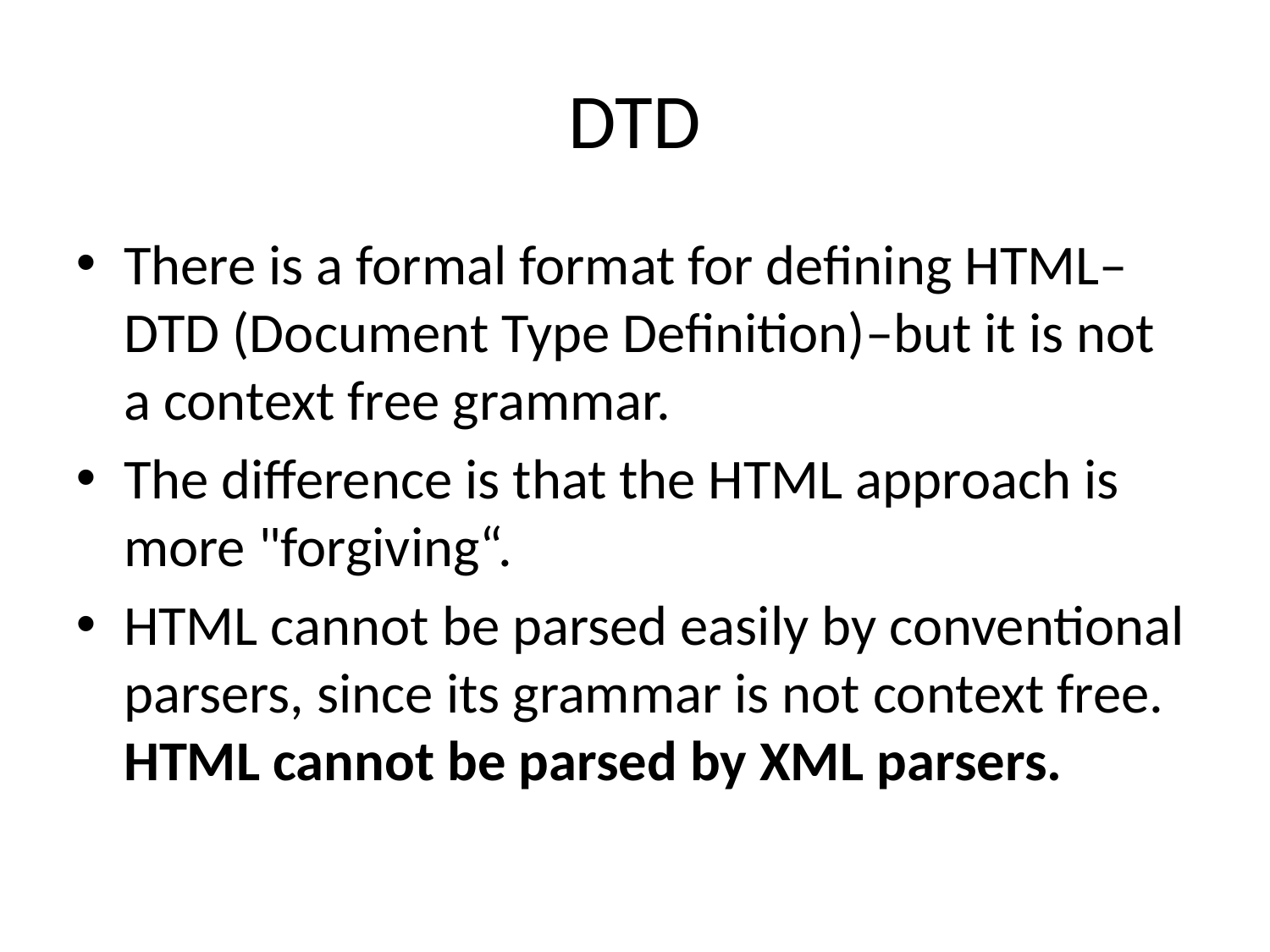

DTD
There is a formal format for defining HTML–DTD (Document Type Definition)–but it is not a context free grammar.
The difference is that the HTML approach is more "forgiving“.
HTML cannot be parsed easily by conventional parsers, since its grammar is not context free. HTML cannot be parsed by XML parsers.